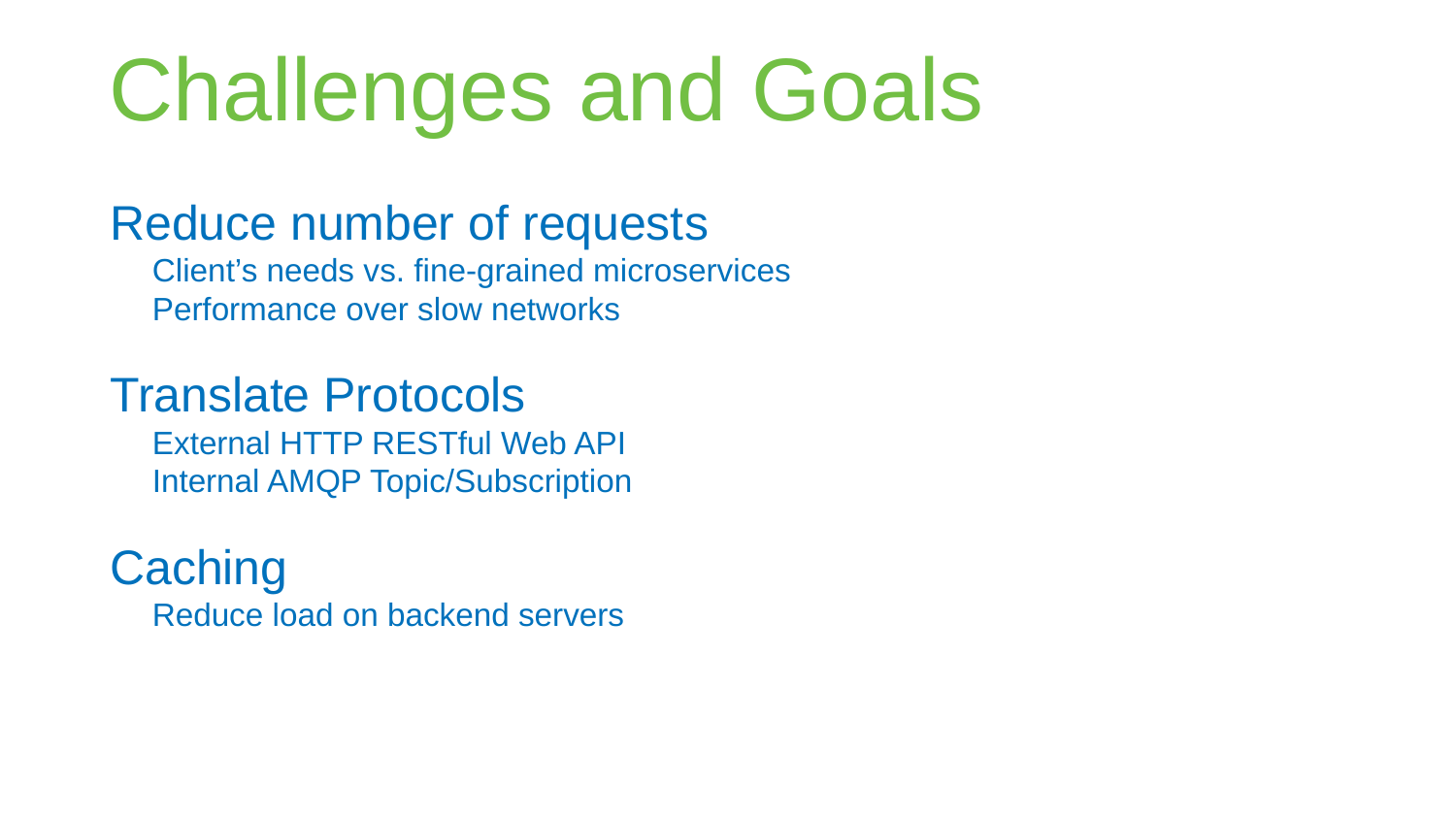

# Challenges and Goals
Reduce number of requests
Client’s needs vs. fine-grained microservices
Performance over slow networks
Translate Protocols
External HTTP RESTful Web API
Internal AMQP Topic/Subscription
Caching
Reduce load on backend servers